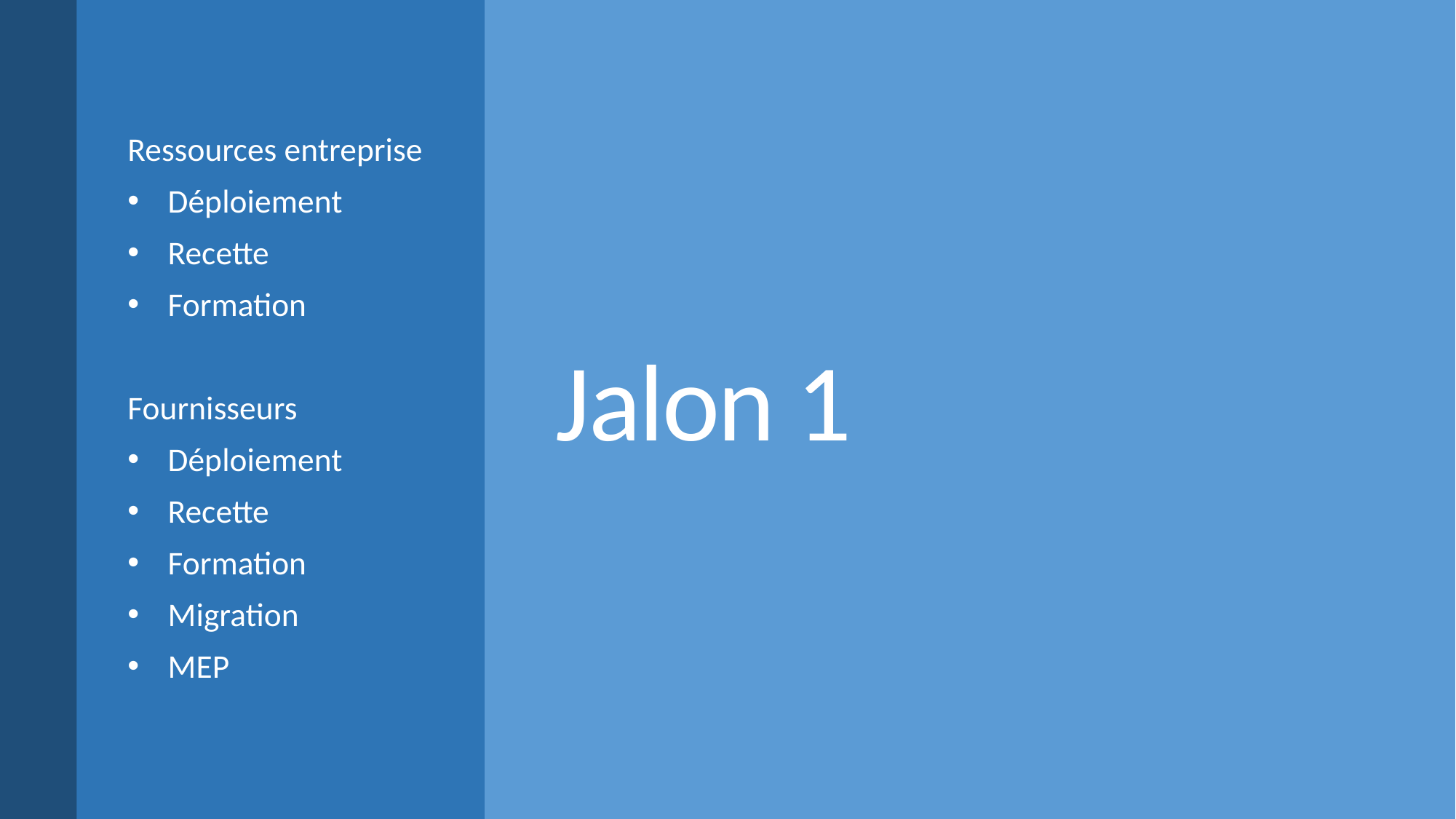

Ressources entreprise
Déploiement
Recette
Formation

Fournisseurs
Déploiement
Recette
Formation
Migration
MEP
# Jalon 1